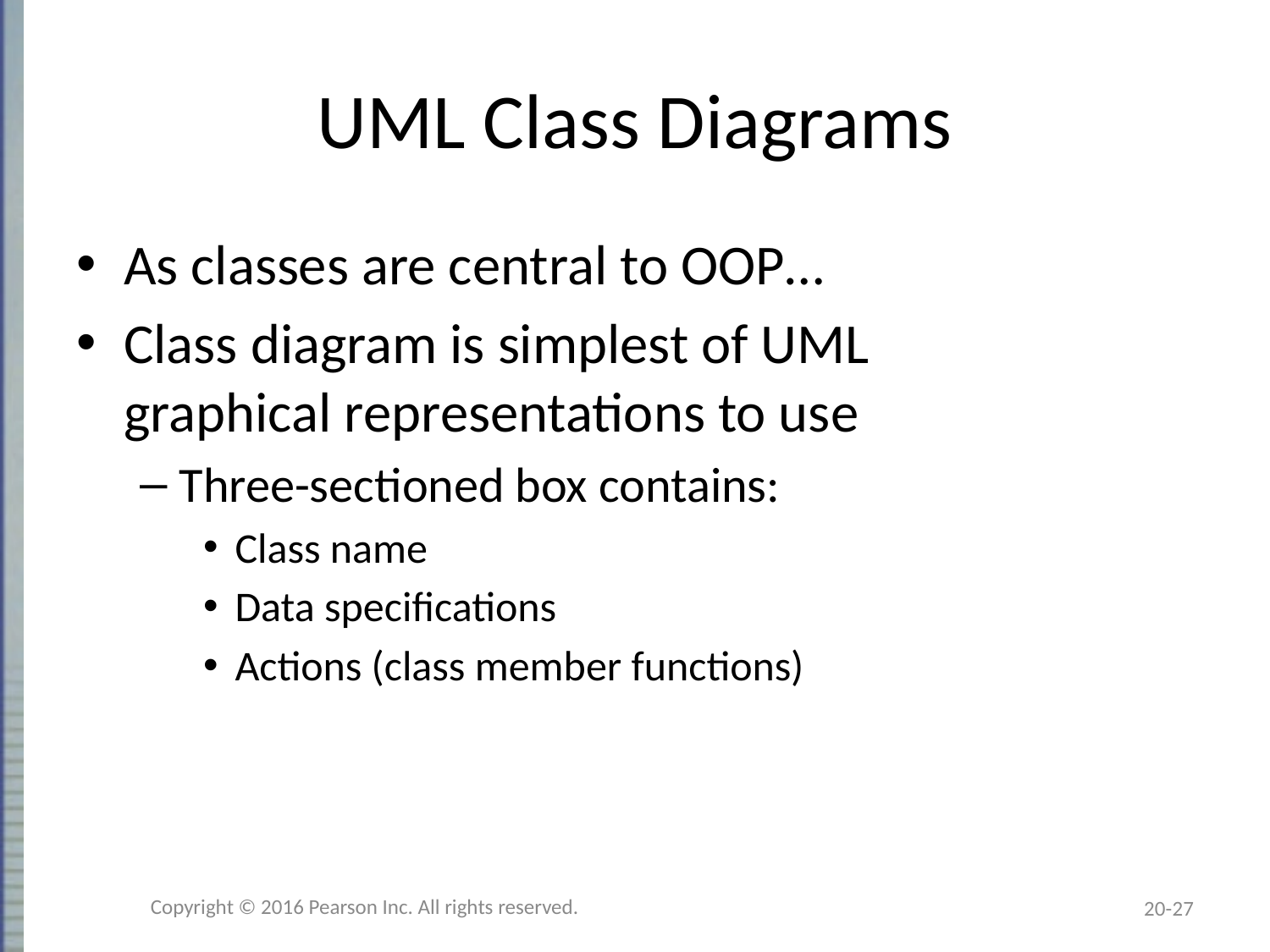

# UML Class Diagrams
As classes are central to OOP…
Class diagram is simplest of UML
graphical representations to use
Three-sectioned box contains:
Class name
Data specifications
Actions (class member functions)
Copyright © 2016 Pearson Inc. All rights reserved.
20-27